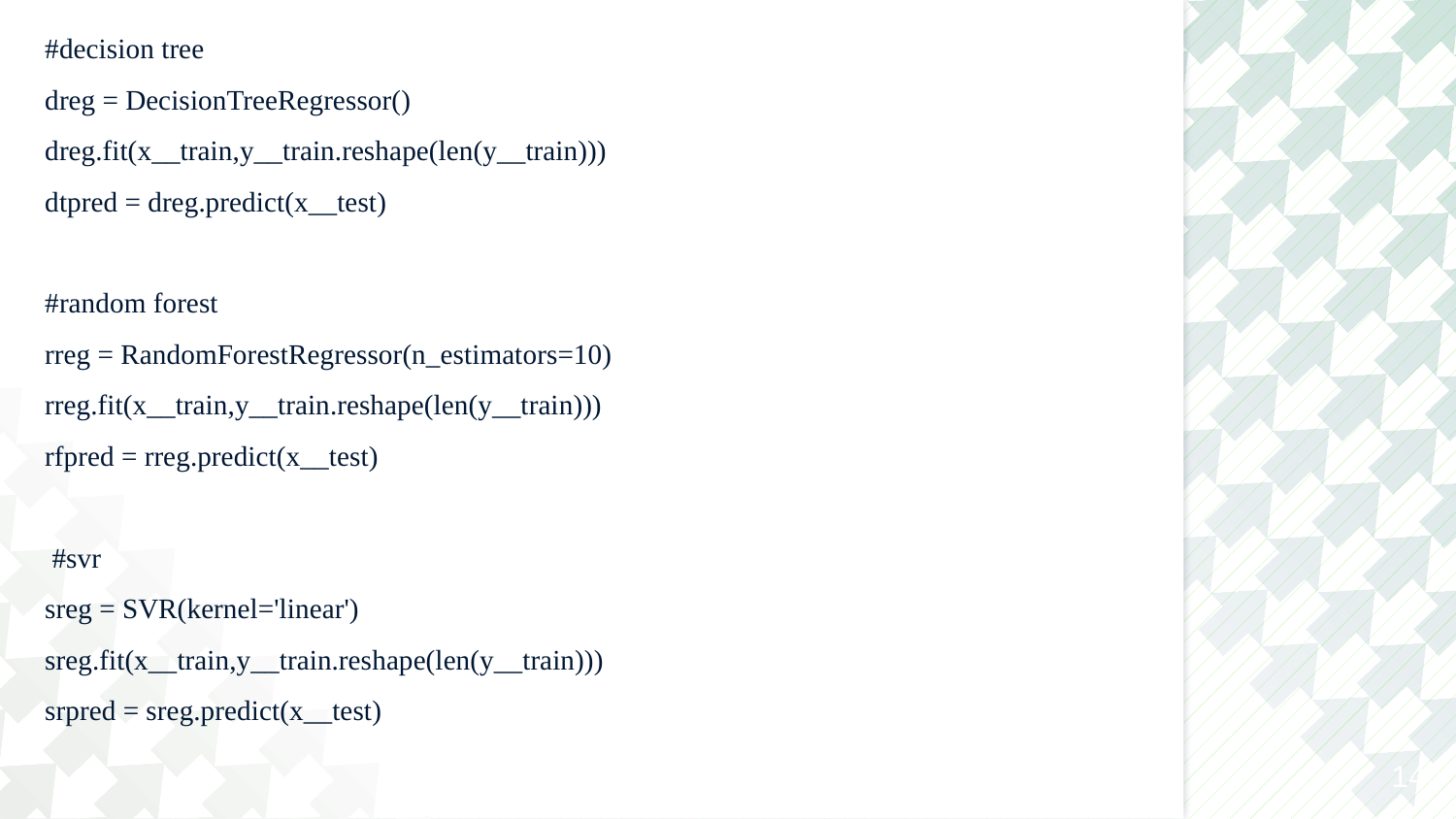

# #decision tree dreg = DecisionTreeRegressor() dreg.fit(x__train,y__train.reshape(len(y__train))) dtpred = dreg.predict(x__test)  #random forest rreg = RandomForestRegressor(n_estimators=10) rreg.fit(x__train,y__train.reshape(len(y__train))) rfpred = rreg.predict(x__test)  #svr sreg = SVR(kernel='linear') sreg.fit(x__train,y__train.reshape(len(y__train))) srpred = sreg.predict(x__test)
14